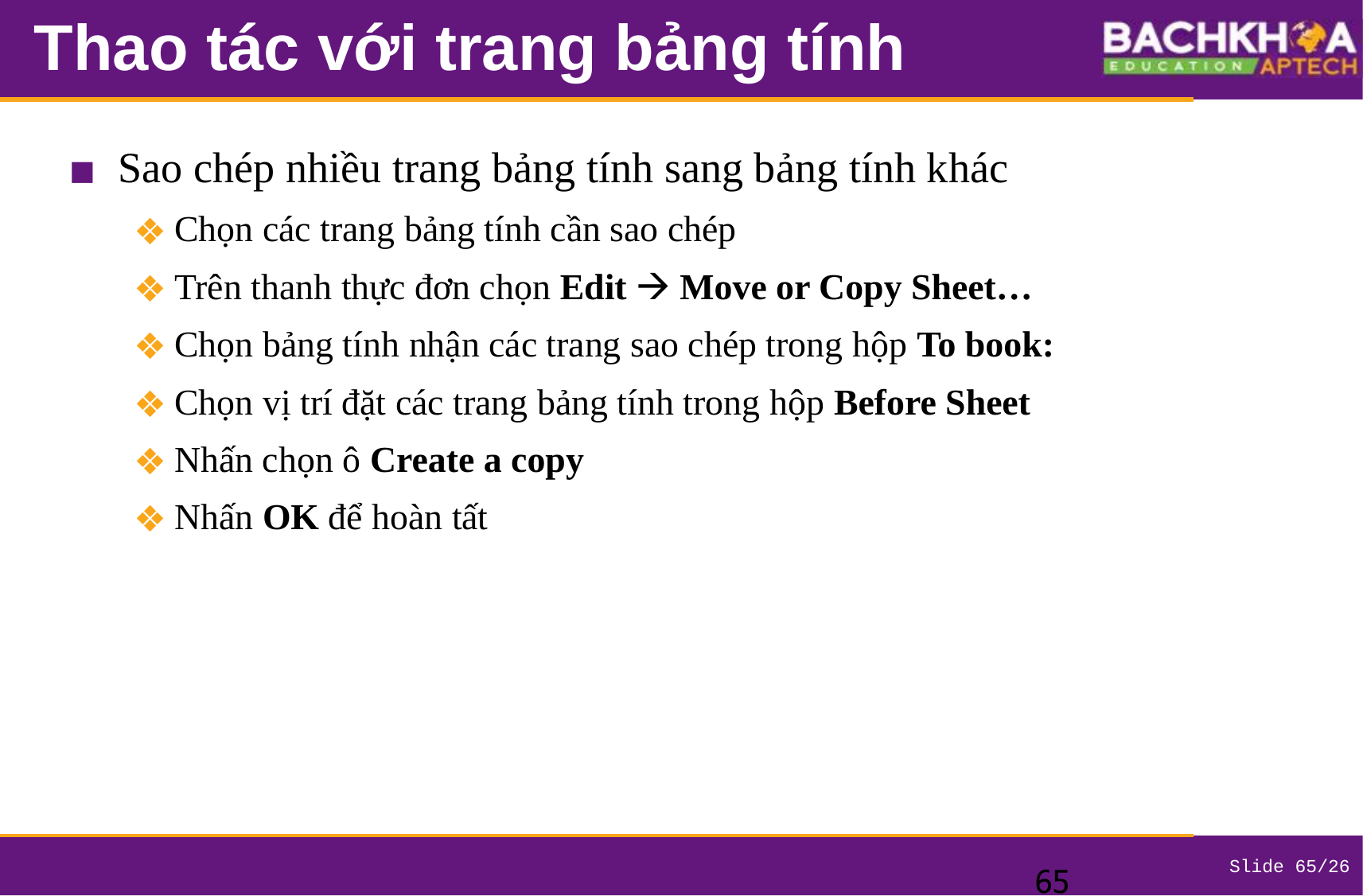

# Thao tác với trang bảng tính
Sao chép nhiều trang bảng tính sang bảng tính khác
Chọn các trang bảng tính cần sao chép
Trên thanh thực đơn chọn Edit 🡪 Move or Copy Sheet…
Chọn bảng tính nhận các trang sao chép trong hộp To book:
Chọn vị trí đặt các trang bảng tính trong hộp Before Sheet
Nhấn chọn ô Create a copy
Nhấn OK để hoàn tất

65